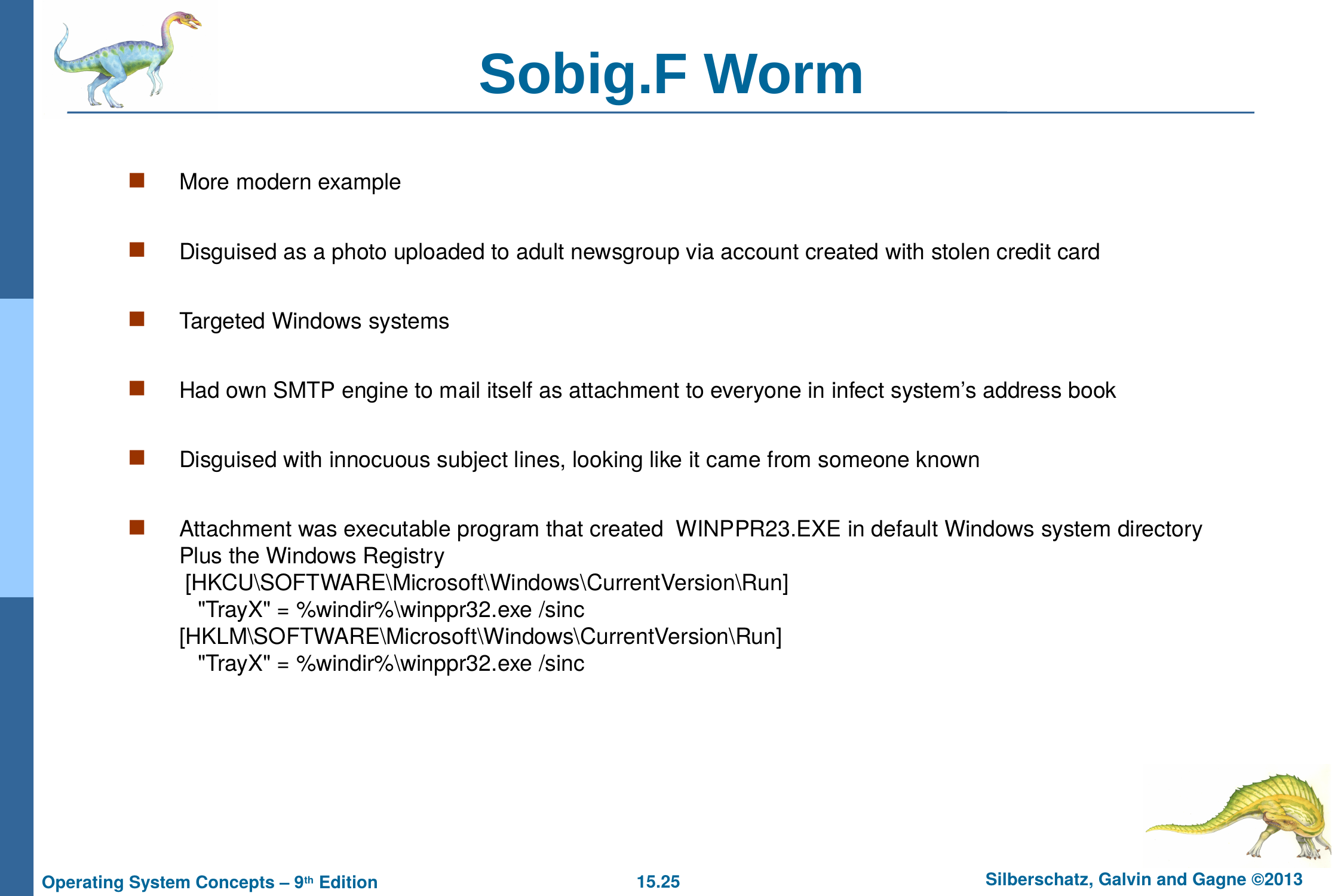

# Sobig.F Worm
More modern example

Disguised as a photo uploaded to adult newsgroup via account created with stolen credit card

Targeted Windows systems

Had own SMTP engine to mail itself as attachment to everyone in infect system’s address book

Disguised with innocuous subject lines, looking like it came from someone known

Attachment was executable program that created  WINPPR23.EXE in default Windows system directory
Plus the Windows Registry
 [HKCU\SOFTWARE\Microsoft\Windows\CurrentVersion\Run]
   "TrayX" = %windir%\winppr32.exe /sinc
[HKLM\SOFTWARE\Microsoft\Windows\CurrentVersion\Run]
   "TrayX" = %windir%\winppr32.exe /sinc